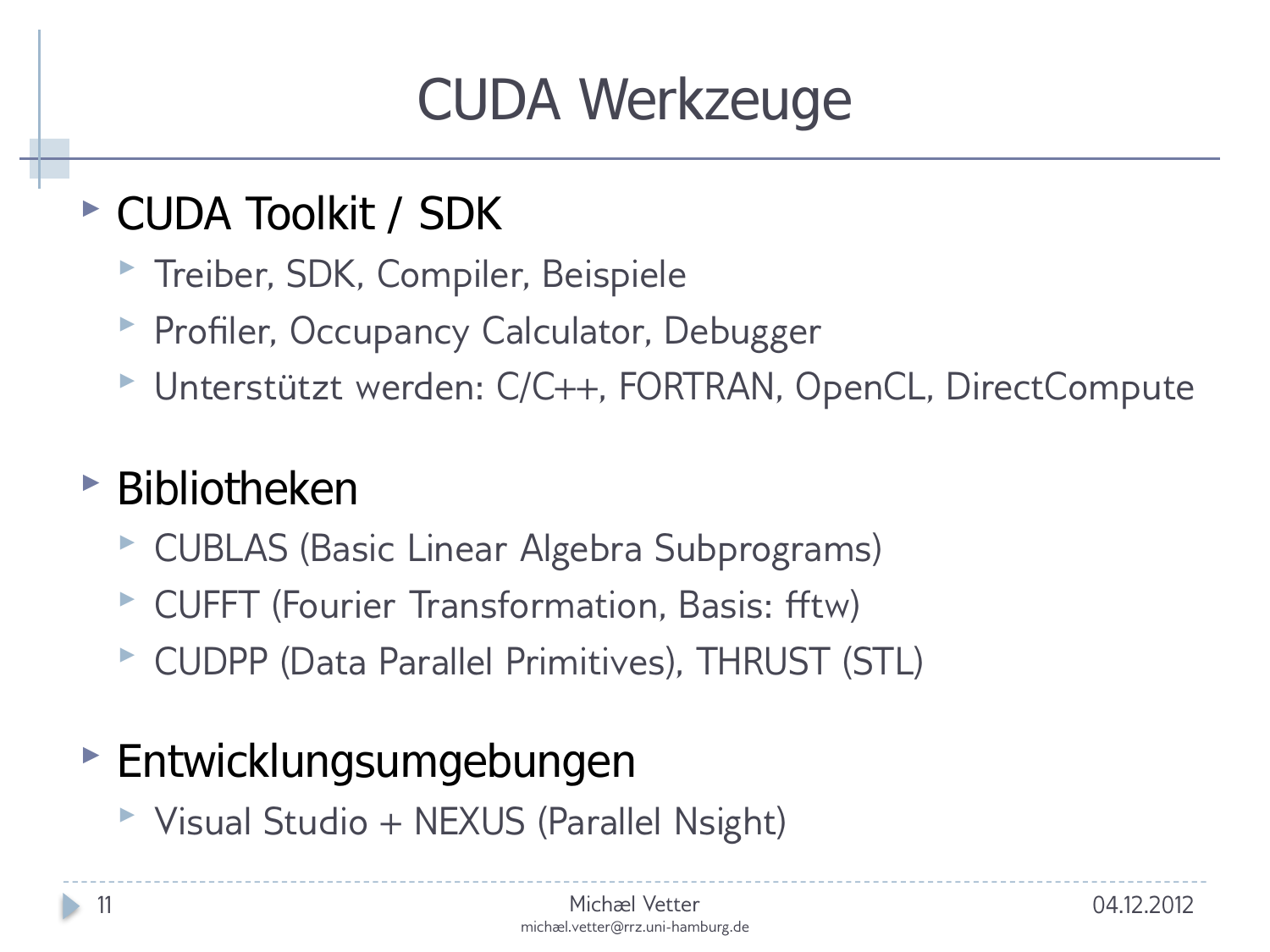

# CUDA Werkzeuge
CUDA Toolkit / SDK
Treiber, SDK, Compiler, Beispiele
Profiler, Occupancy Calculator, Debugger
Unterstützt werden: C/C++, FORTRAN, OpenCL, DirectCompute

Bibliotheken
CUBLAS (Basic Linear Algebra Subprograms)
CUFFT (Fourier Transformation, Basis: fftw)
CUDPP (Data Parallel Primitives), THRUST (STL)

Entwicklungsumgebungen
Visual Studio + NEXUS (Parallel Nsight)

11
Michael Vetter
michael.vetter@rrz.uni-hamburg.de
04.12.2012